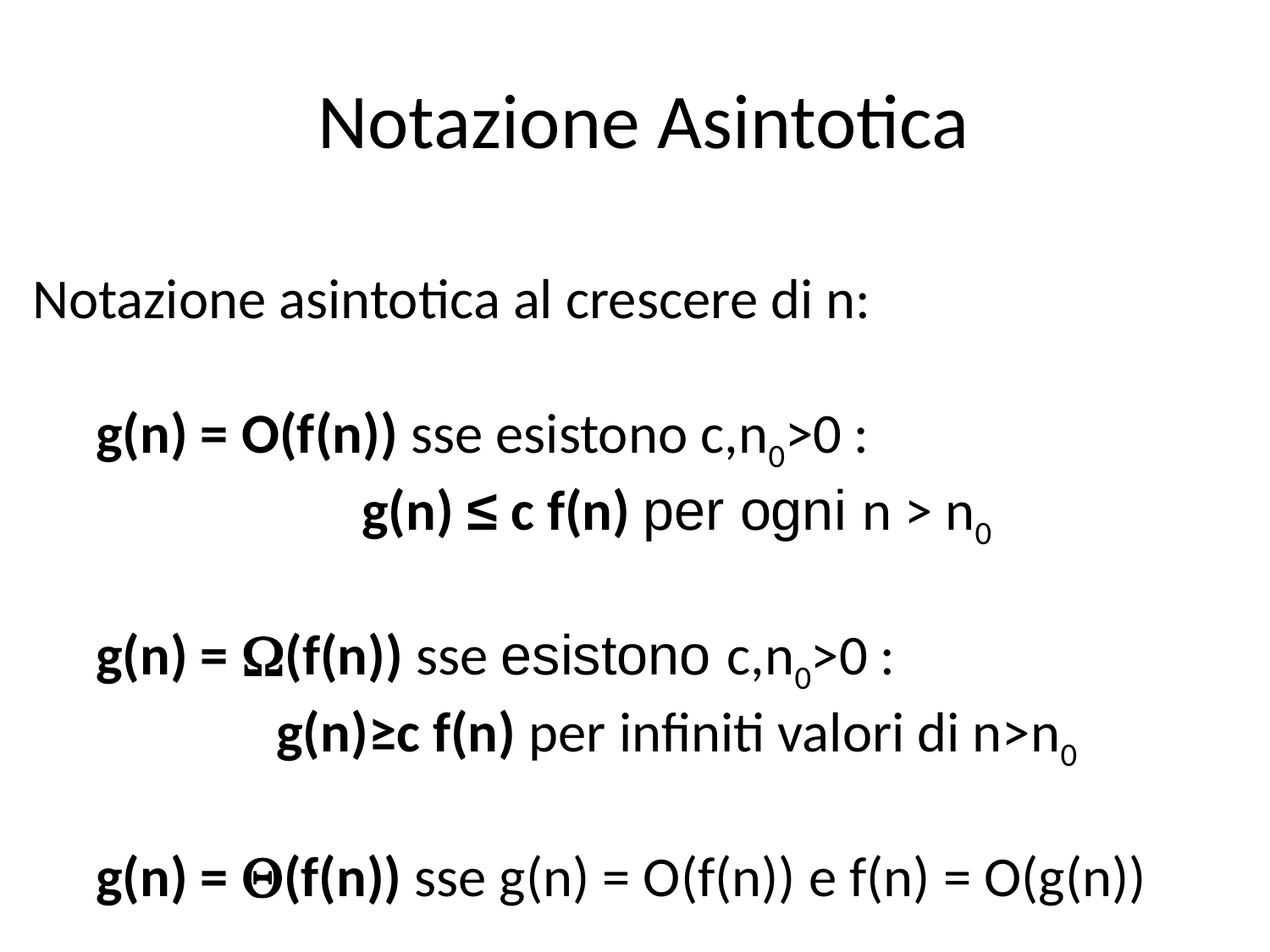

# Notazione Asintotica
Notazione asintotica al crescere di n:

g(n) = O(f(n)) sse esistono c,n0>0 :
g(n) ≤ c f(n) per ogni n > n0

g(n) = Ω(f(n)) sse esistono c,n0>0 :
g(n)≥c f(n) per infiniti valori di n>n0

g(n) = Θ(f(n)) sse g(n) = O(f(n)) e f(n) = O(g(n))